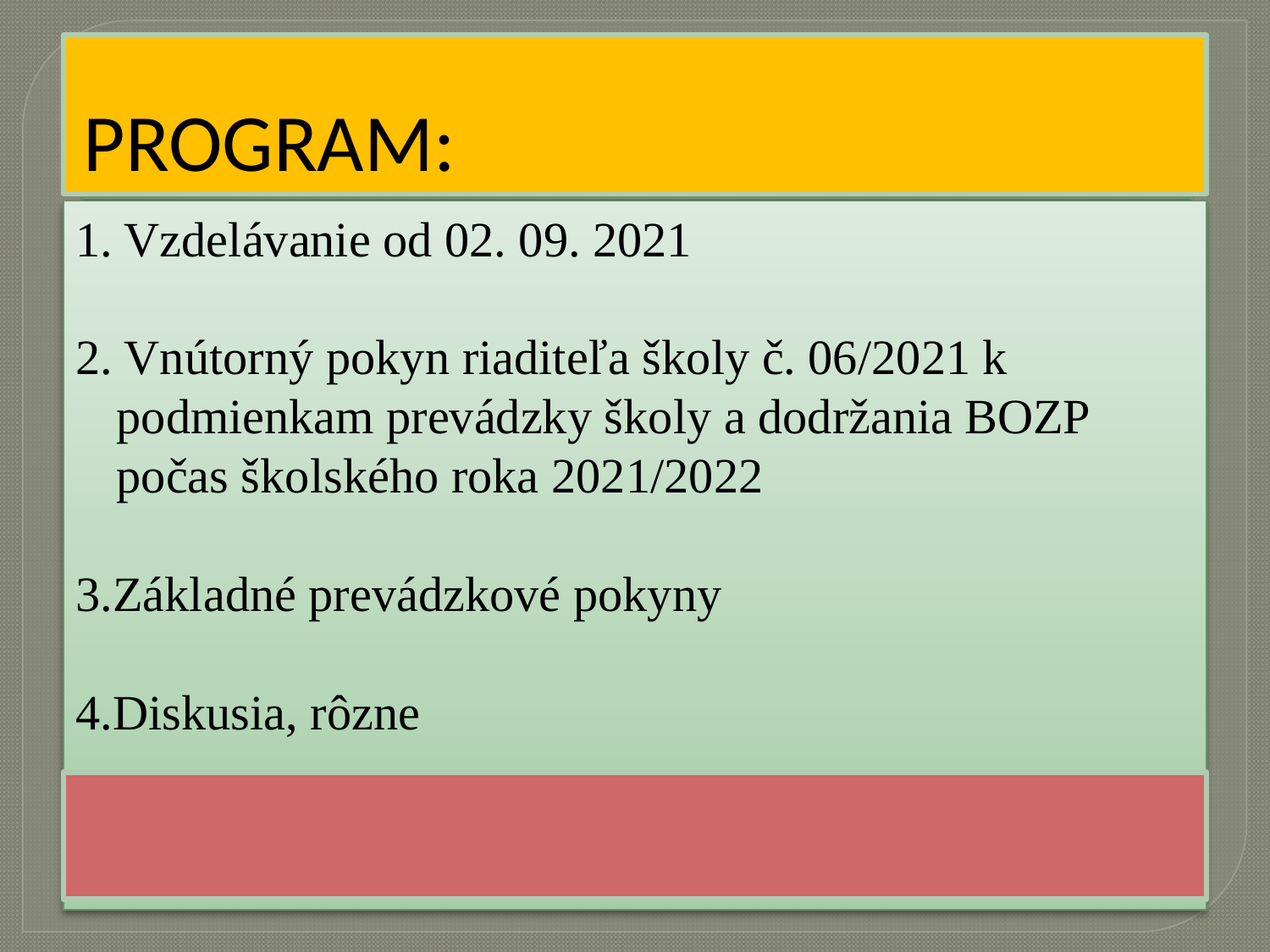

# PROGRAM:
1. Vzdelávanie od 02. 09. 2021

2. Vnútorný pokyn riaditeľa školy č. 06/2021 k podmienkam prevádzky školy a dodržania BOZP počas školského roka 2021/2022

3.Základné prevádzkové pokyny

4.Diskusia, rôzne